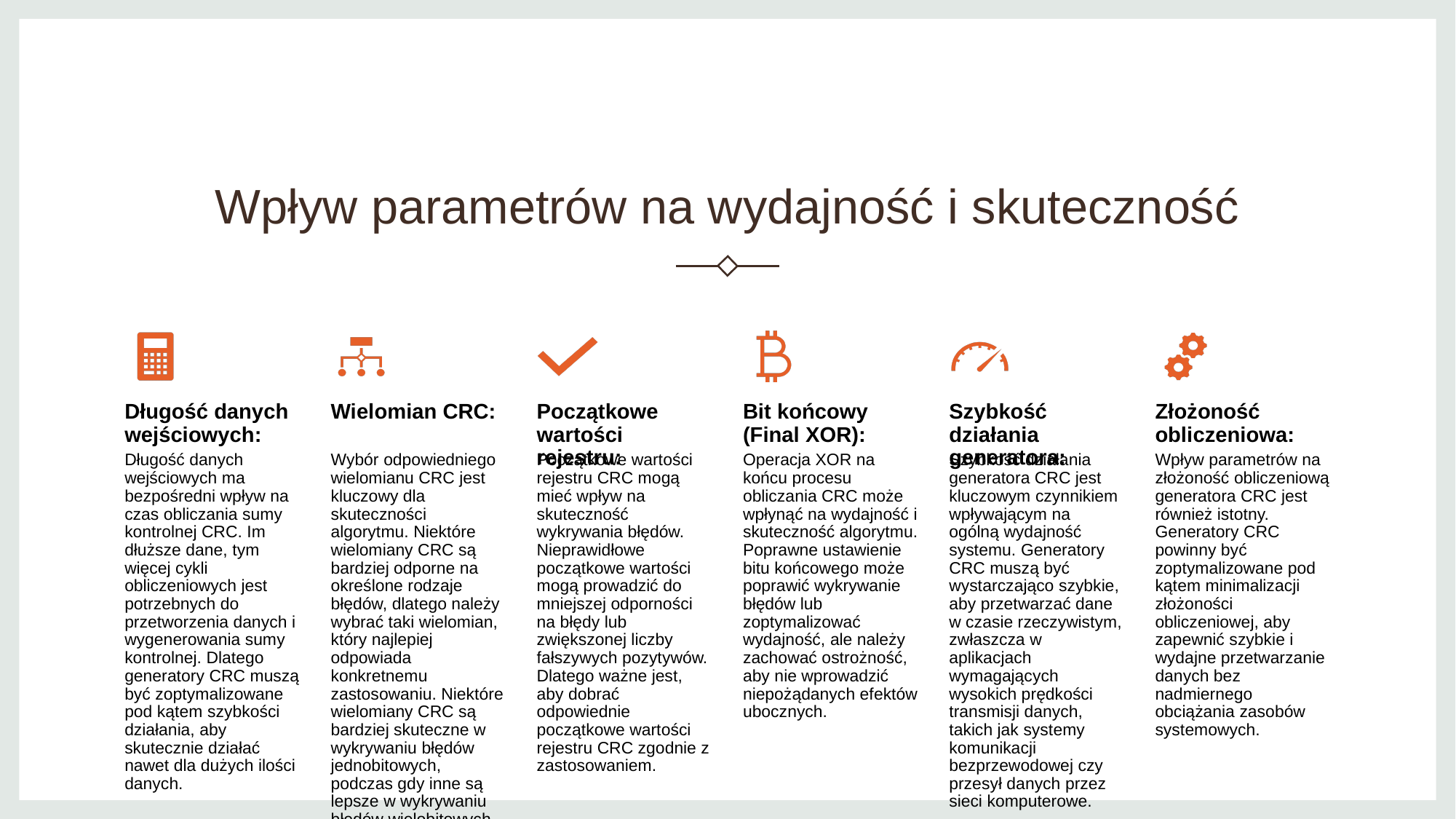

# Wpływ parametrów na wydajność i skuteczność

Długość danych wejściowych:
Długość danych wejściowych ma bezpośredni wpływ na czas obliczania sumy kontrolnej CRC. Im dłuższe dane, tym więcej cykli obliczeniowych jest potrzebnych do przetworzenia danych i wygenerowania sumy kontrolnej. Dlatego generatory CRC muszą być zoptymalizowane pod kątem szybkości działania, aby skutecznie działać nawet dla dużych ilości danych.
Wielomian CRC:
Wybór odpowiedniego wielomianu CRC jest kluczowy dla skuteczności algorytmu. Niektóre wielomiany CRC są bardziej odporne na określone rodzaje błędów, dlatego należy wybrać taki wielomian, który najlepiej odpowiada konkretnemu zastosowaniu. Niektóre wielomiany CRC są bardziej skuteczne w wykrywaniu błędów jednobitowych, podczas gdy inne są lepsze w wykrywaniu błędów wielobitowych.
Początkowe wartości rejestru:
Początkowe wartości rejestru CRC mogą mieć wpływ na skuteczność wykrywania błędów. Nieprawidłowe początkowe wartości mogą prowadzić do mniejszej odporności na błędy lub zwiększonej liczby fałszywych pozytywów. Dlatego ważne jest, aby dobrać odpowiednie początkowe wartości rejestru CRC zgodnie z zastosowaniem.
Bit końcowy (Final XOR):
Operacja XOR na końcu procesu obliczania CRC może wpłynąć na wydajność i skuteczność algorytmu. Poprawne ustawienie bitu końcowego może poprawić wykrywanie błędów lub zoptymalizować wydajność, ale należy zachować ostrożność, aby nie wprowadzić niepożądanych efektów ubocznych.
Szybkość działania generatora:
Szybkość działania generatora CRC jest kluczowym czynnikiem wpływającym na ogólną wydajność systemu. Generatory CRC muszą być wystarczająco szybkie, aby przetwarzać dane w czasie rzeczywistym, zwłaszcza w aplikacjach wymagających wysokich prędkości transmisji danych, takich jak systemy komunikacji bezprzewodowej czy przesył danych przez sieci komputerowe.
Złożoność obliczeniowa:
Wpływ parametrów na złożoność obliczeniową generatora CRC jest również istotny. Generatory CRC powinny być zoptymalizowane pod kątem minimalizacji złożoności obliczeniowej, aby zapewnić szybkie i wydajne przetwarzanie danych bez nadmiernego obciążania zasobów systemowych.